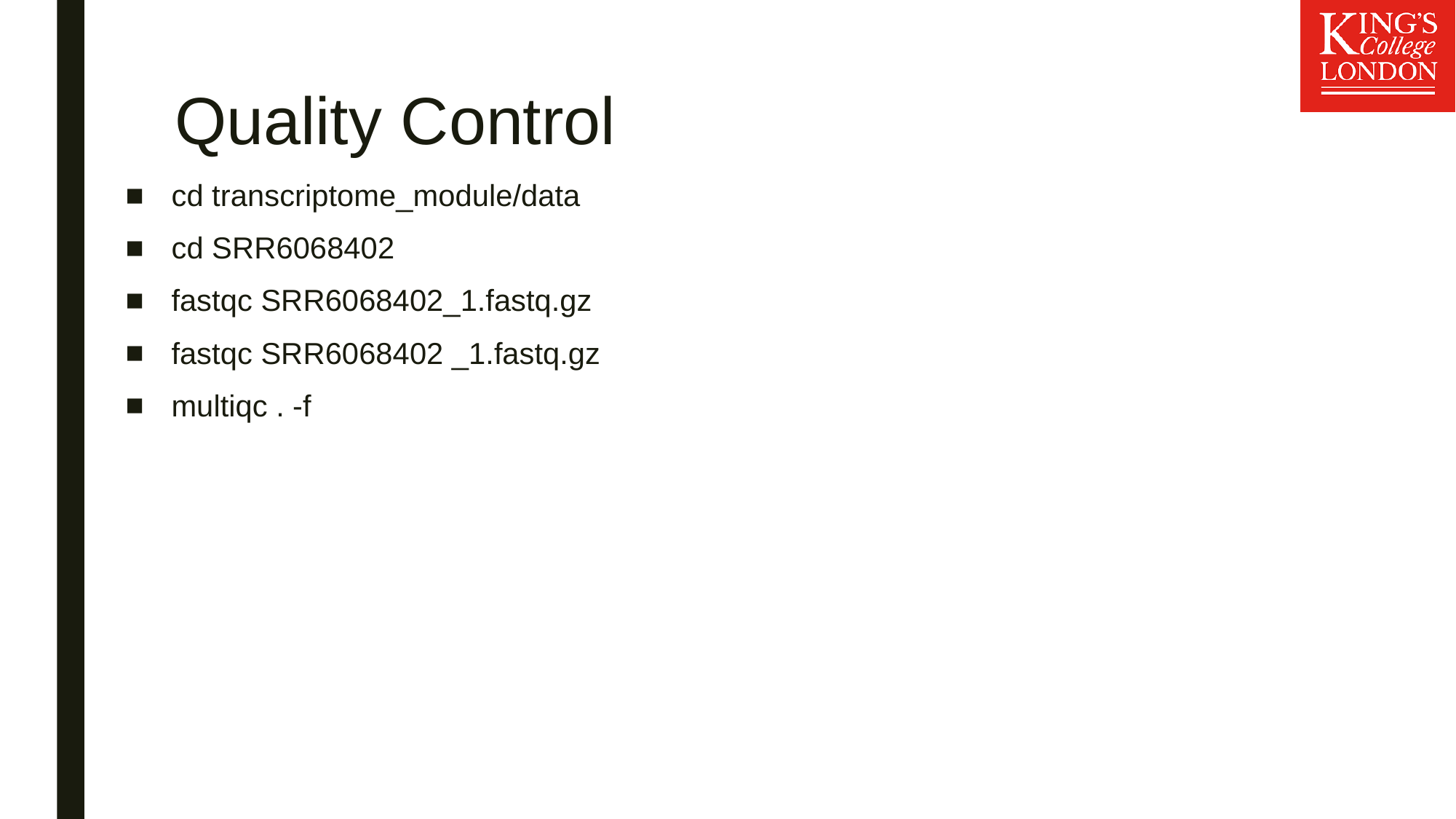

# Quality Control
cd transcriptome_module/data
cd SRR6068402
fastqc SRR6068402_1.fastq.gz
fastqc SRR6068402 _1.fastq.gz
multiqc . -f